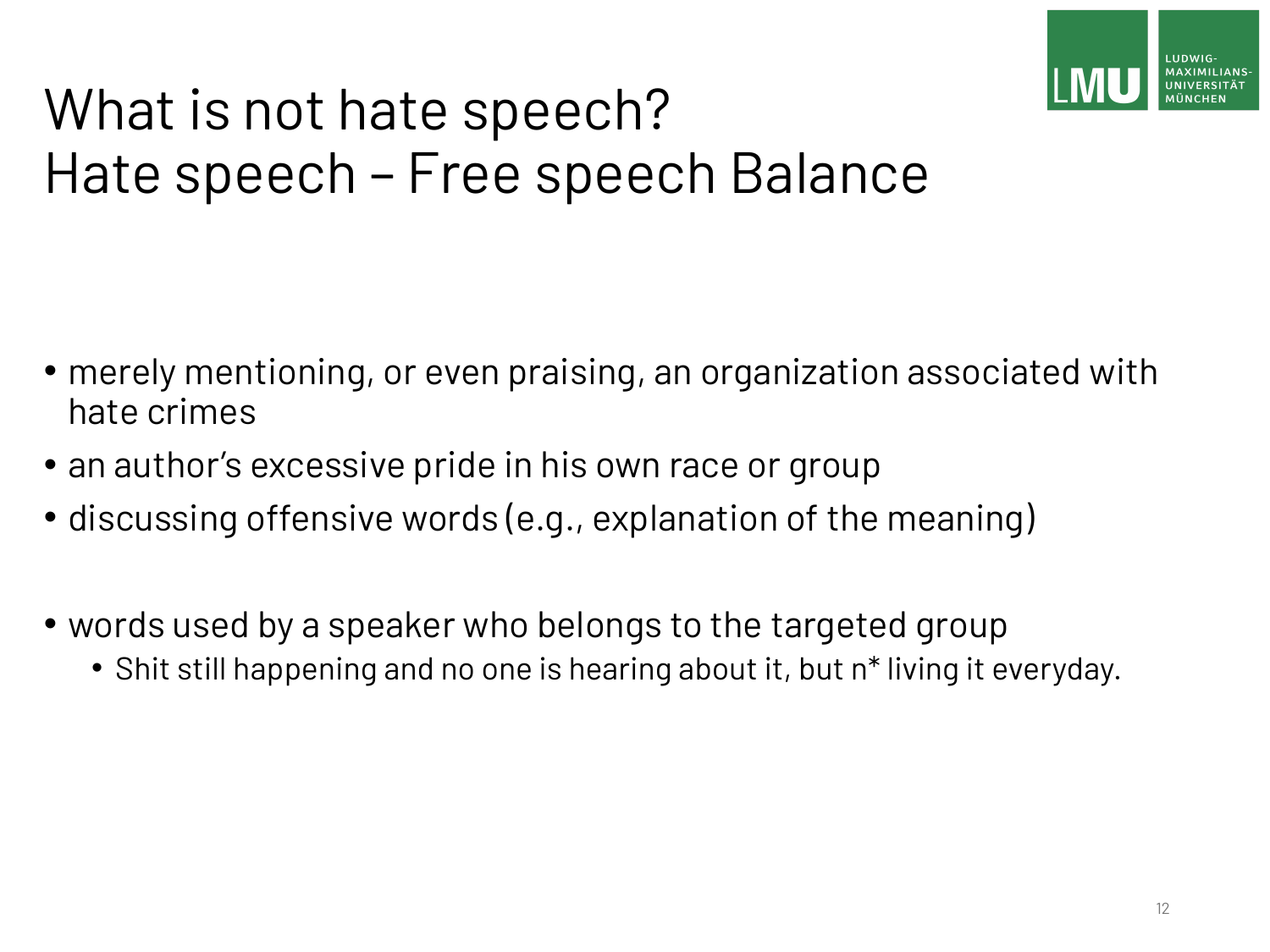

# What is not hate speech? Hate speech – Free speech Balance
merely mentioning, or even praising, an organization associated with hate crimes
an author’s excessive pride in his own race or group
discussing offensive words (e.g., explanation of the meaning)

words used by a speaker who belongs to the targeted group
Shit still happening and no one is hearing about it, but n* living it everyday.
12